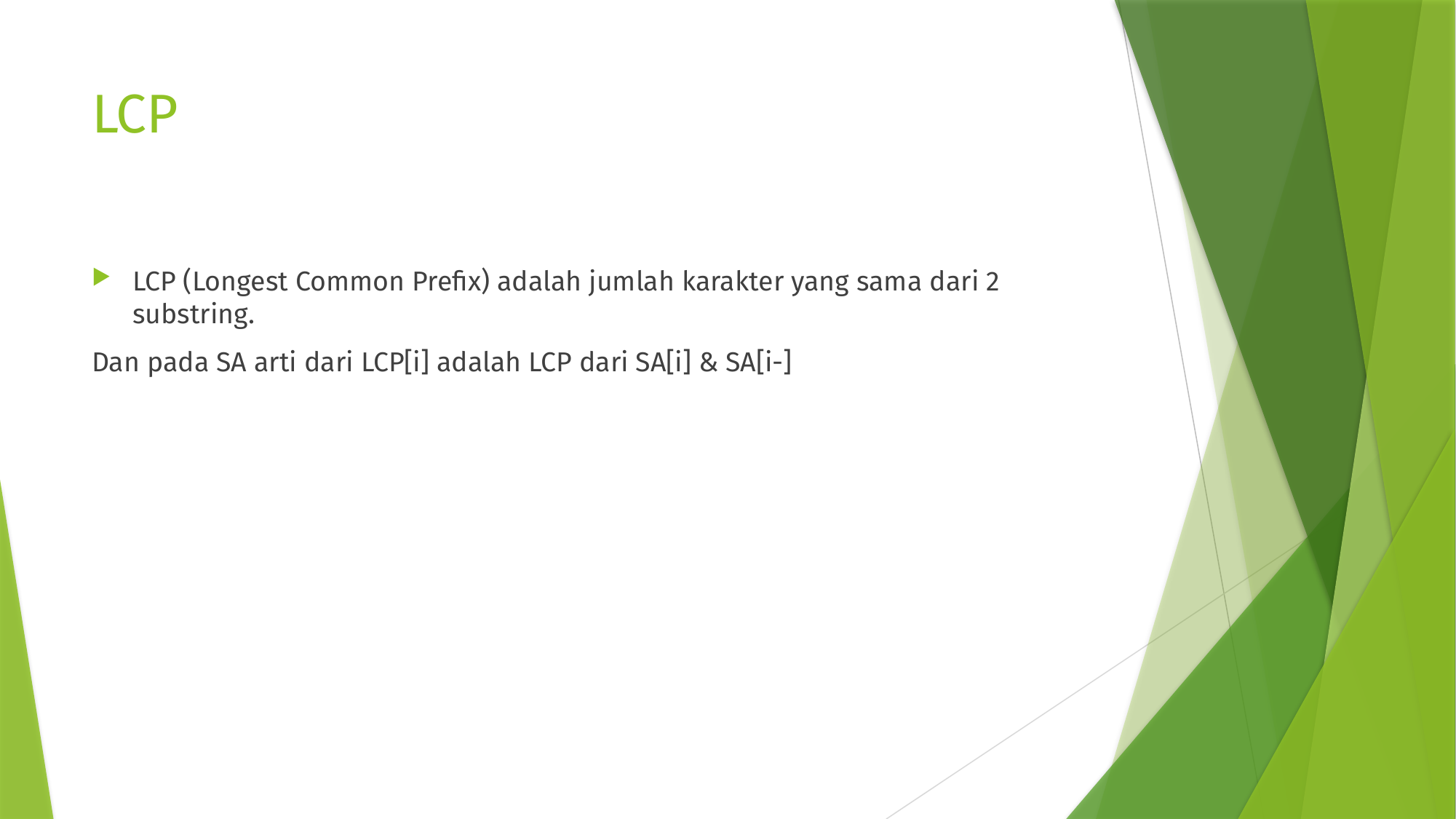

# LCP
LCP (Longest Common Prefix) adalah jumlah karakter yang sama dari 2 substring.
Dan pada SA arti dari LCP[i] adalah LCP dari SA[i] & SA[i-]